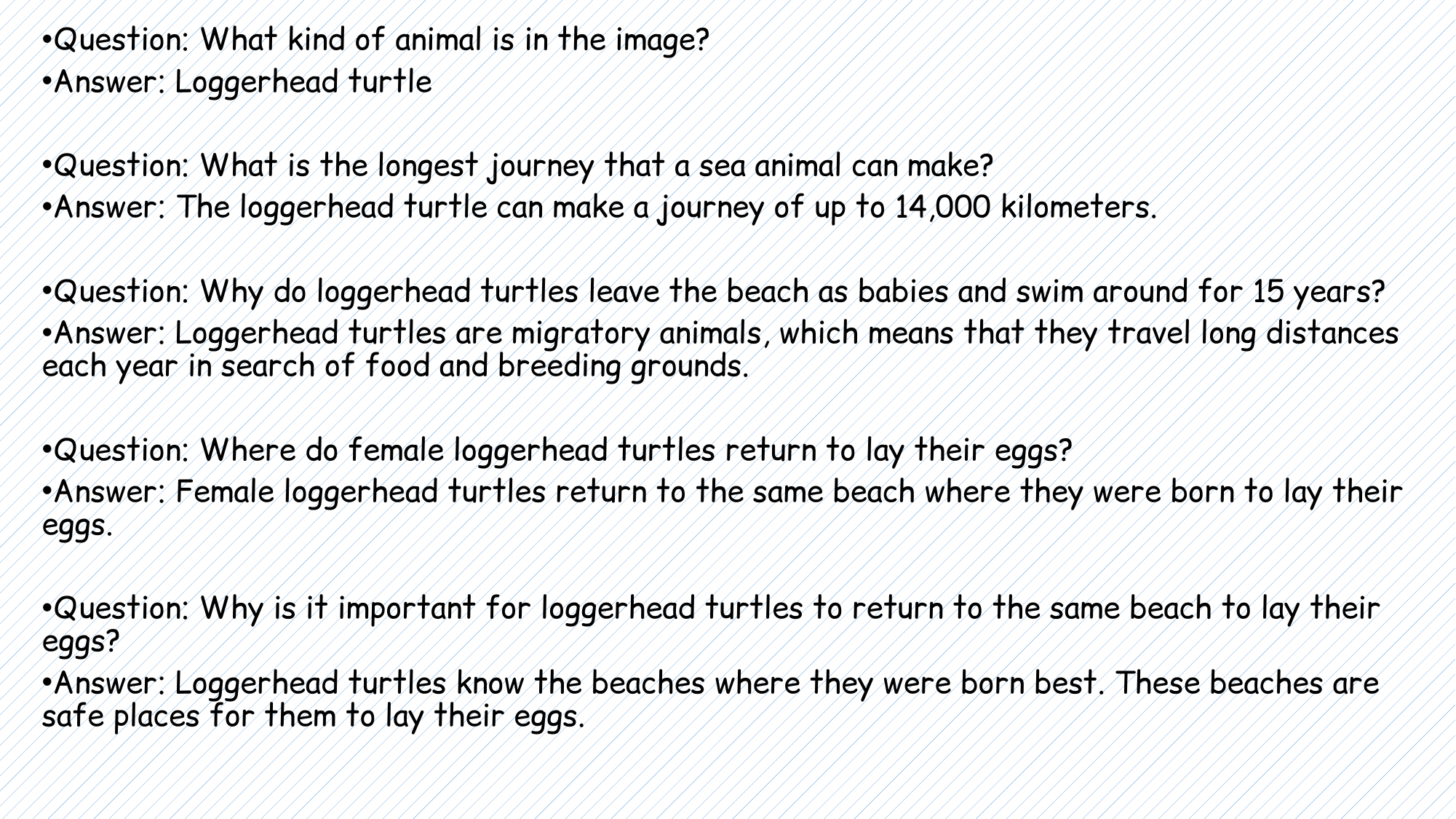

Question: What kind of animal is in the image?
Answer: Loggerhead turtle

Question: What is the longest journey that a sea animal can make?
Answer: The loggerhead turtle can make a journey of up to 14,000 kilometers.

Question: Why do loggerhead turtles leave the beach as babies and swim around for 15 years?
Answer: Loggerhead turtles are migratory animals, which means that they travel long distances each year in search of food and breeding grounds.

Question: Where do female loggerhead turtles return to lay their eggs?
Answer: Female loggerhead turtles return to the same beach where they were born to lay their eggs.

Question: Why is it important for loggerhead turtles to return to the same beach to lay their eggs?
Answer: Loggerhead turtles know the beaches where they were born best. These beaches are safe places for them to lay their eggs.